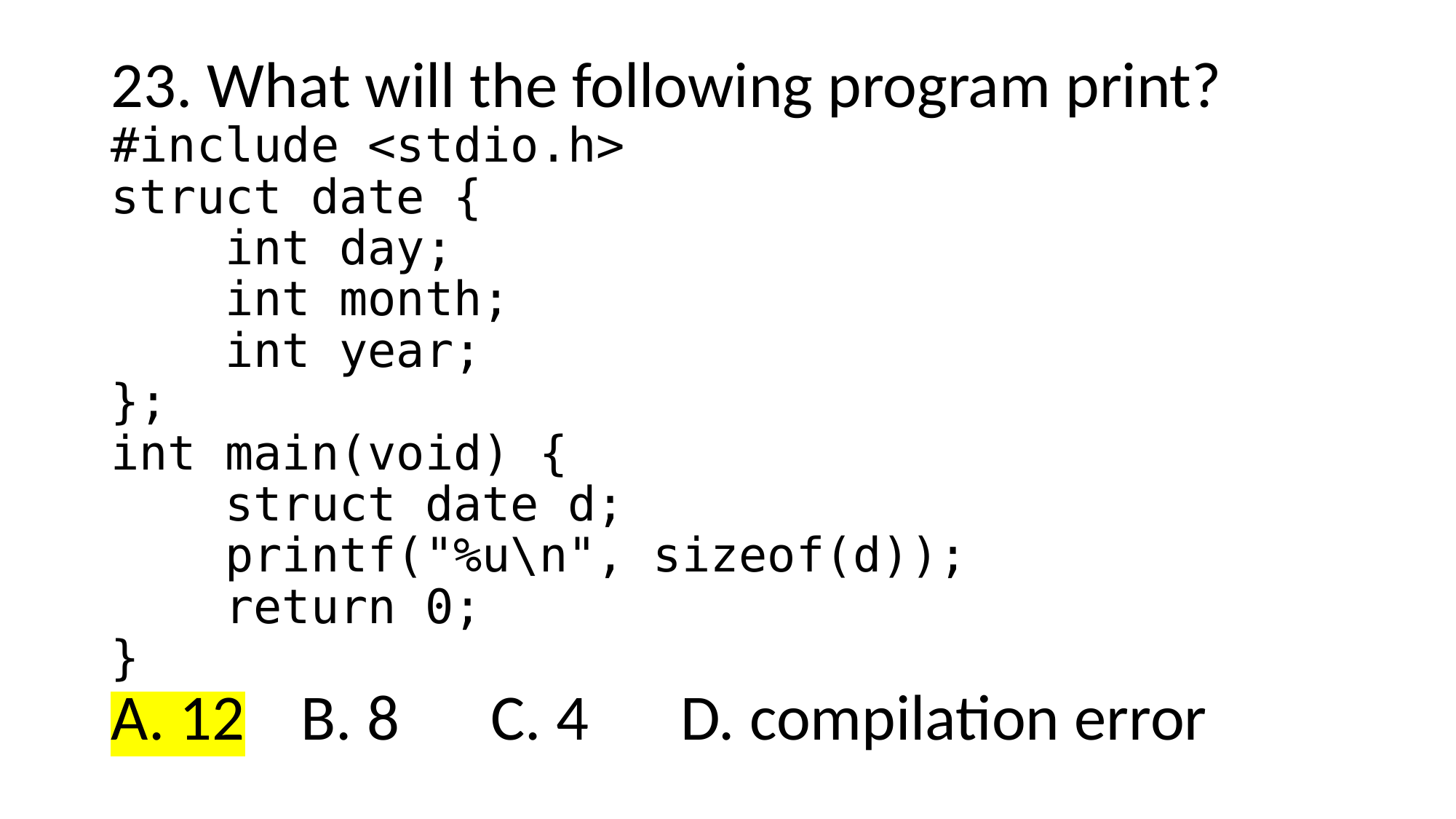

# 23. What will the following program print? #include <stdio.h> struct date { int day; int month; int year; }; int main(void) { struct date d; printf("%u\n", sizeof(d)); return 0; } A. 12	B. 8		C. 4		D. compilation error